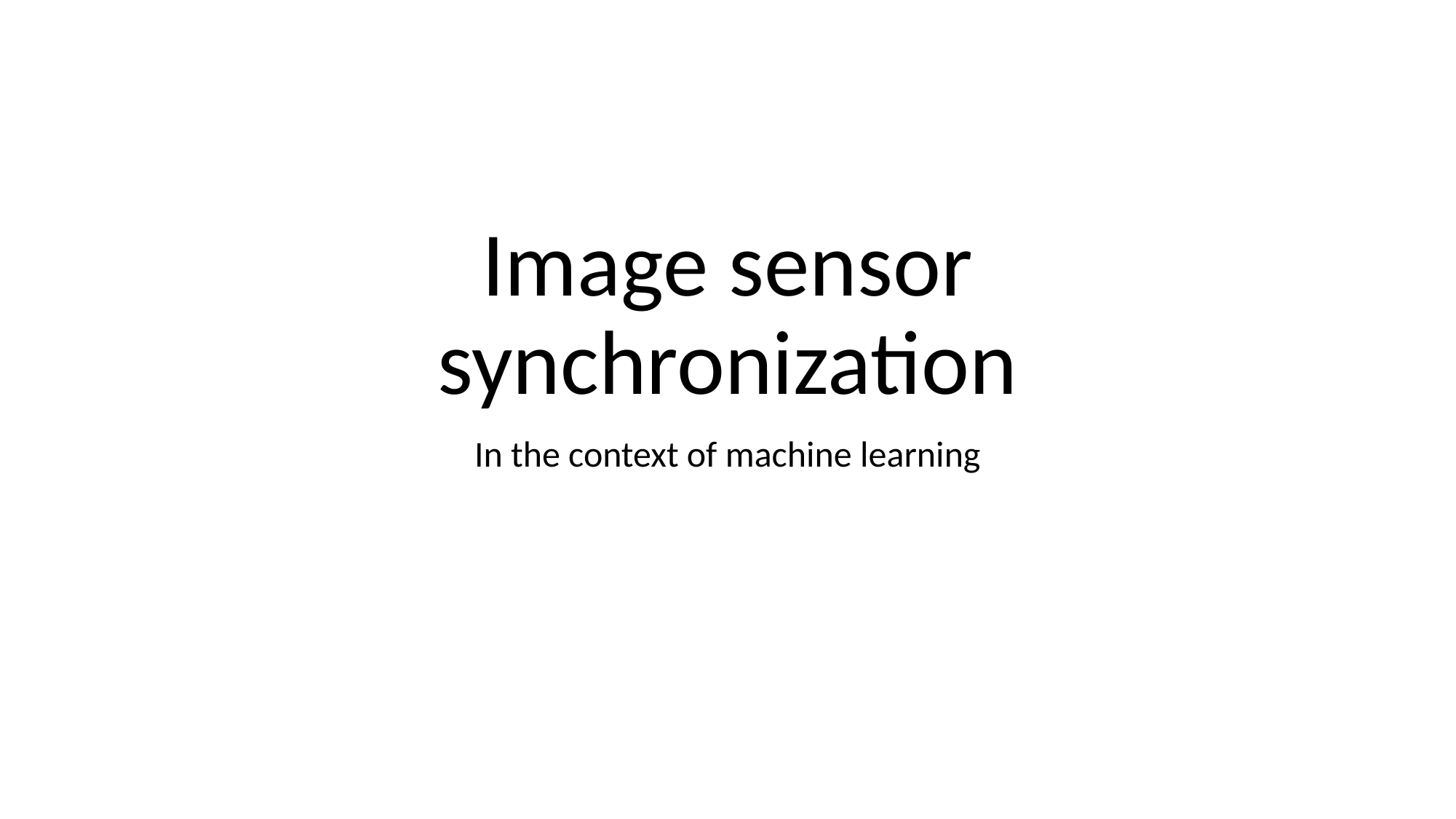

# Image sensor synchronization
In the context of machine learning